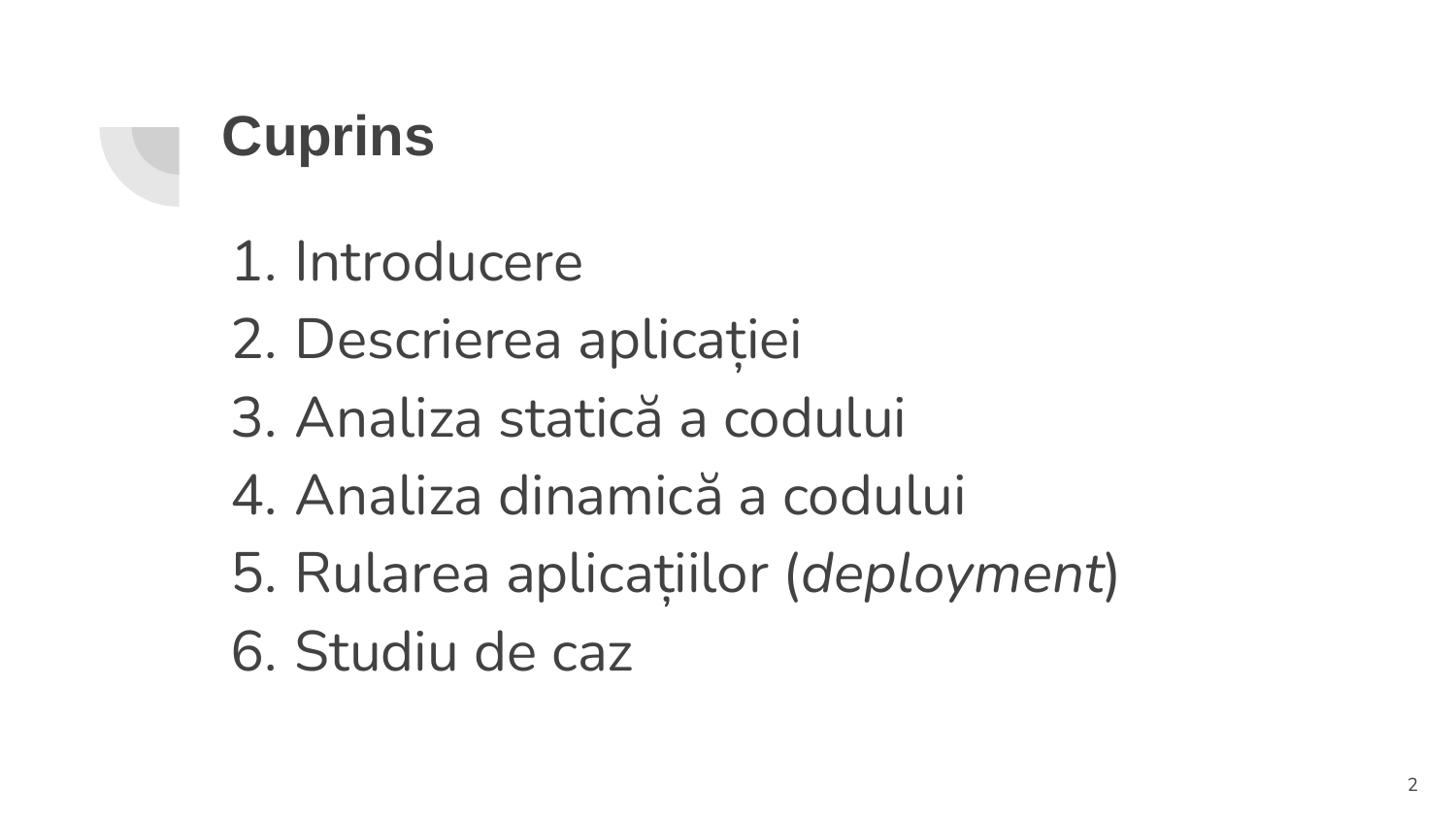

# Cuprins
Introducere
Descrierea aplicației
Analiza statică a codului
Analiza dinamică a codului
Rularea aplicațiilor (deployment)
Studiu de caz
2